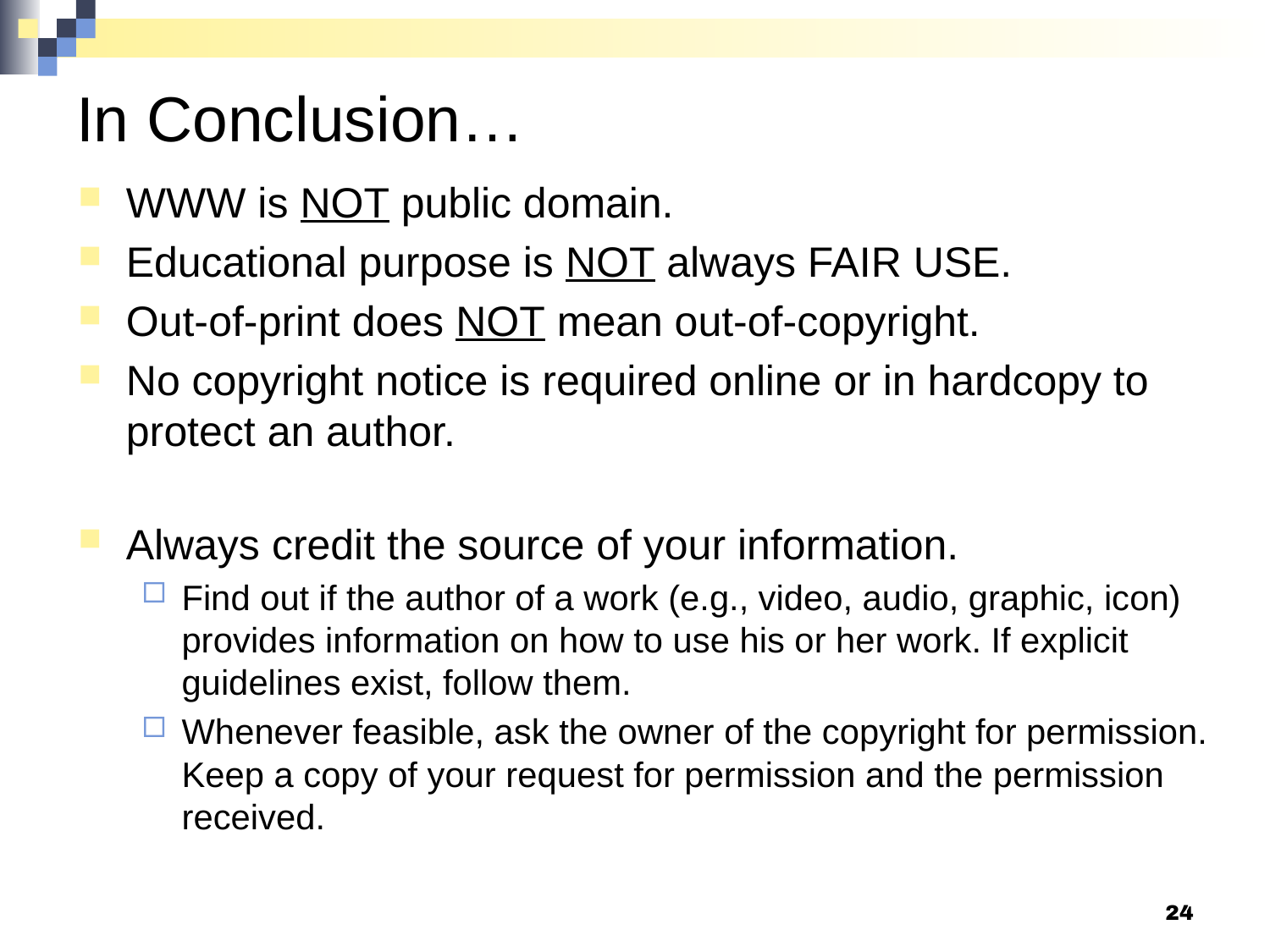

# In Conclusion…
WWW is NOT public domain.
Educational purpose is NOT always FAIR USE.
Out-of-print does NOT mean out-of-copyright.
No copyright notice is required online or in hardcopy to protect an author.

Always credit the source of your information.
Find out if the author of a work (e.g., video, audio, graphic, icon) provides information on how to use his or her work. If explicit guidelines exist, follow them.
Whenever feasible, ask the owner of the copyright for permission. Keep a copy of your request for permission and the permission received.
24